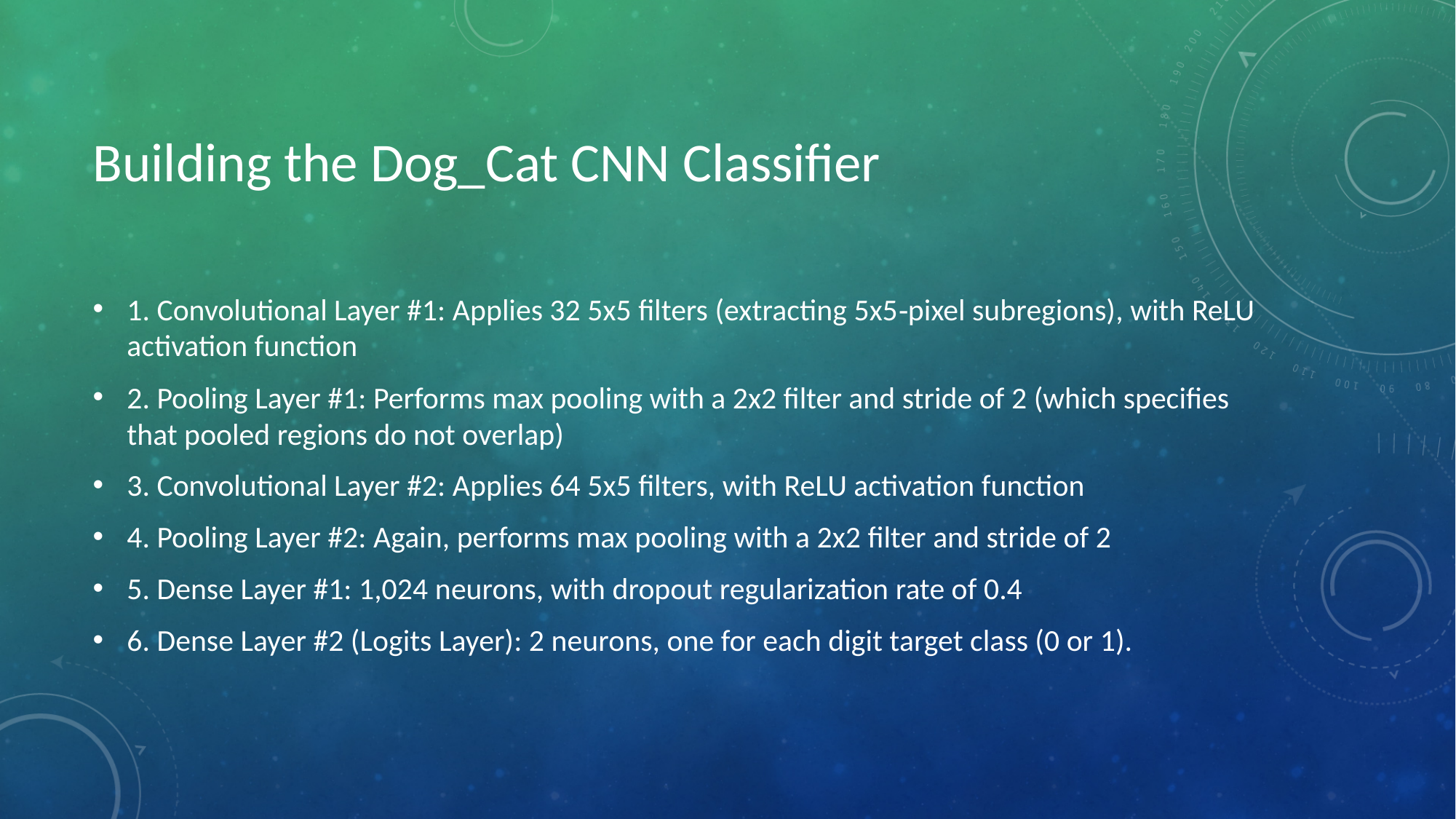

# Building the Dog_Cat CNN Classifier
1. Convolutional Layer #1: Applies 32 5x5 filters (extracting 5x5‐pixel subregions), with ReLU activation function
2. Pooling Layer #1: Performs max pooling with a 2x2 filter and stride of 2 (which specifies that pooled regions do not overlap)
3. Convolutional Layer #2: Applies 64 5x5 filters, with ReLU activation function
4. Pooling Layer #2: Again, performs max pooling with a 2x2 filter and stride of 2
5. Dense Layer #1: 1,024 neurons, with dropout regularization rate of 0.4
6. Dense Layer #2 (Logits Layer): 2 neurons, one for each digit target class (0 or 1).